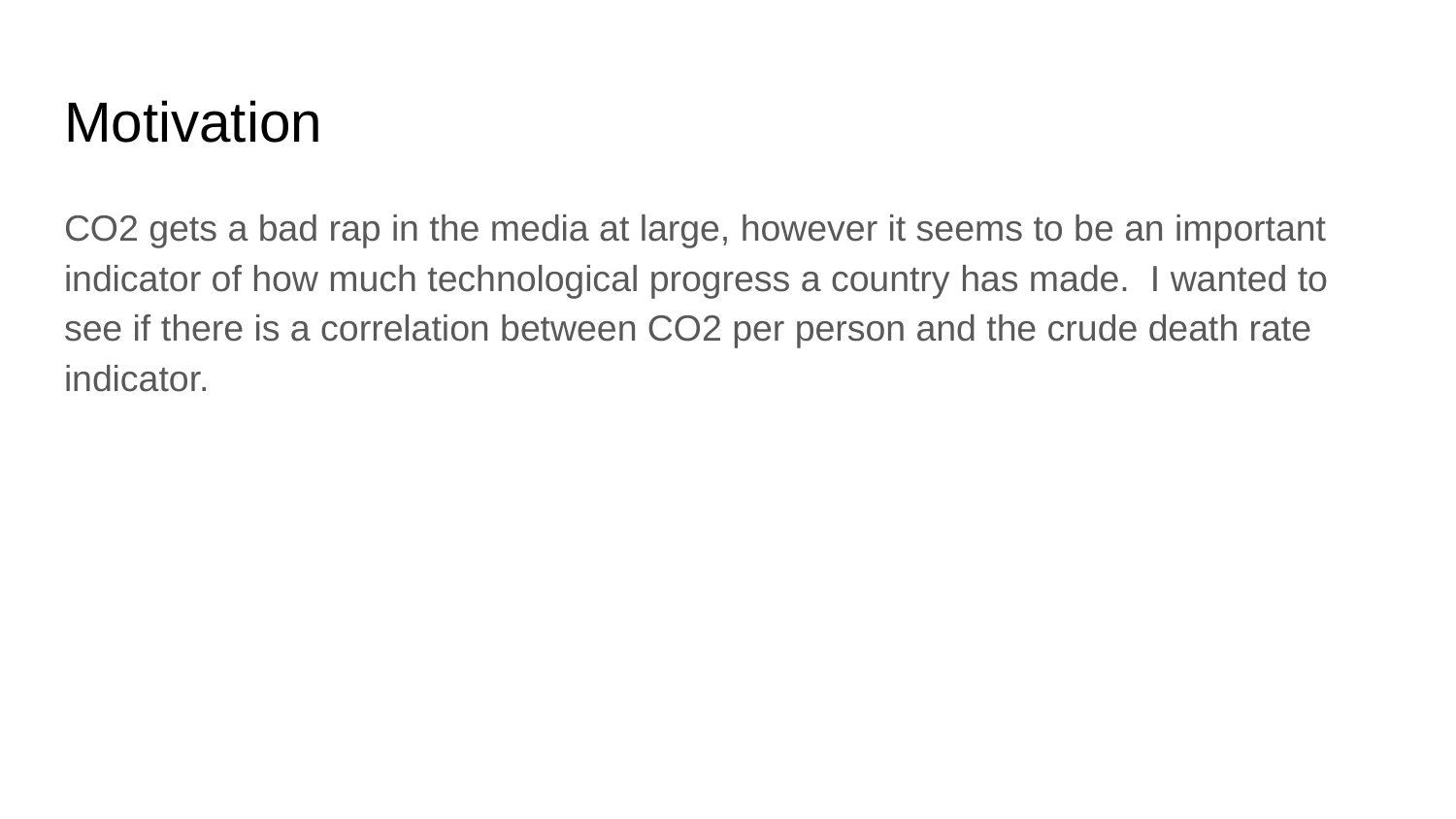

# Motivation
CO2 gets a bad rap in the media at large, however it seems to be an important indicator of how much technological progress a country has made.  I wanted to see if there is a correlation between CO2 per person and the crude death rate indicator.